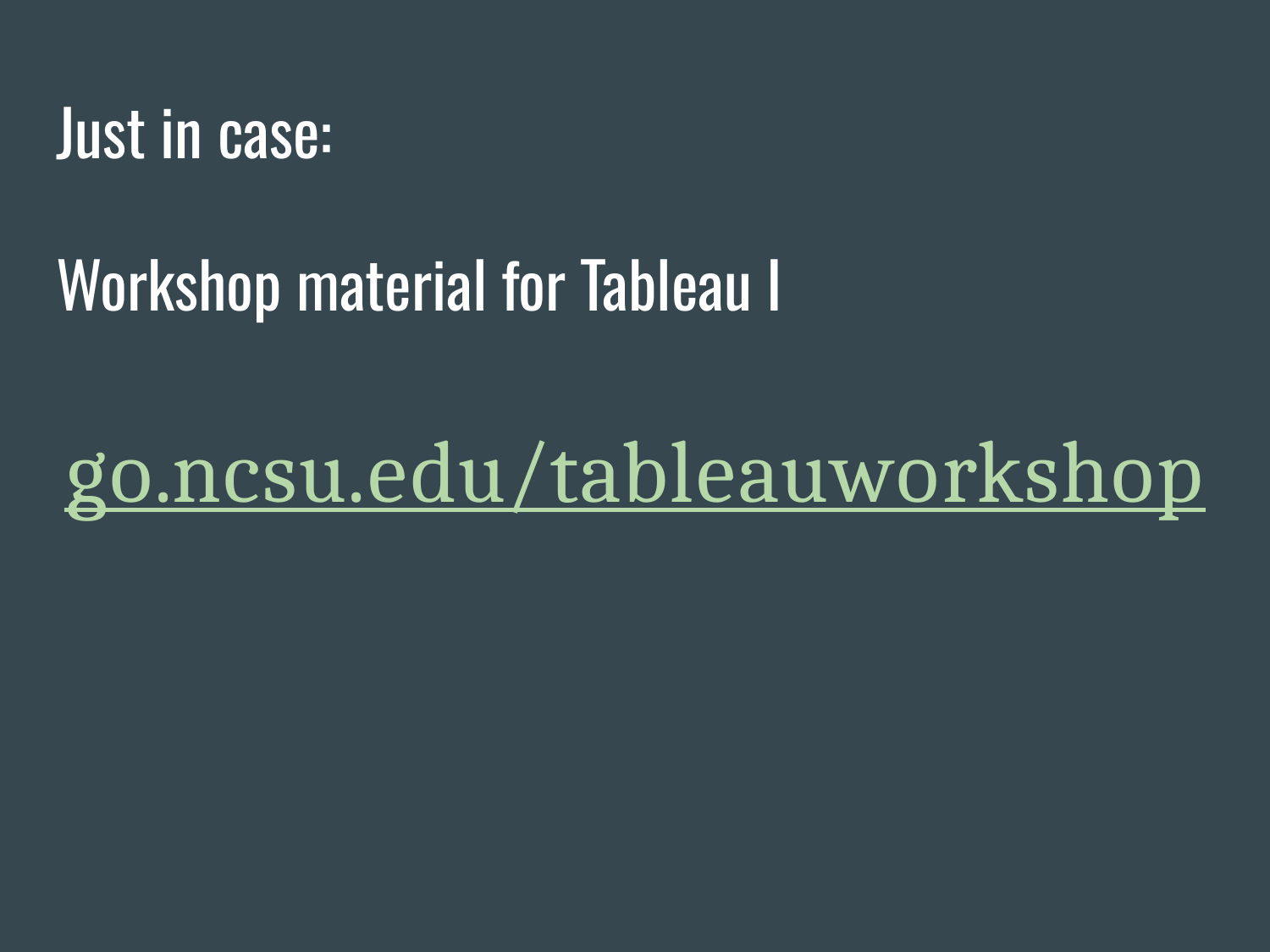

# Just in case:
Workshop material for Tableau I

go.ncsu.edu/tableauworkshop